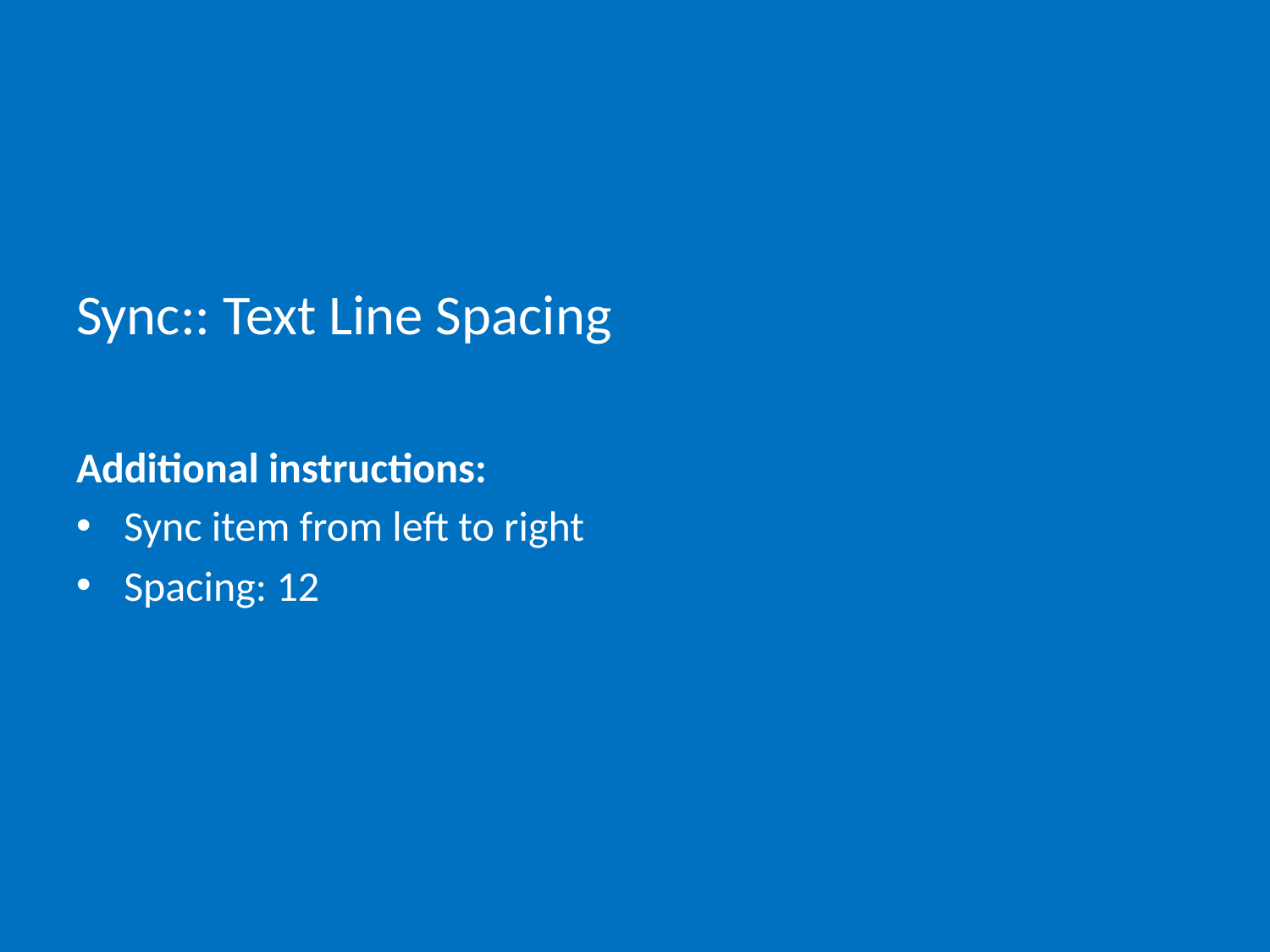

# Sync:: Text Line Spacing
Additional instructions:
Sync item from left to right
Spacing: 12